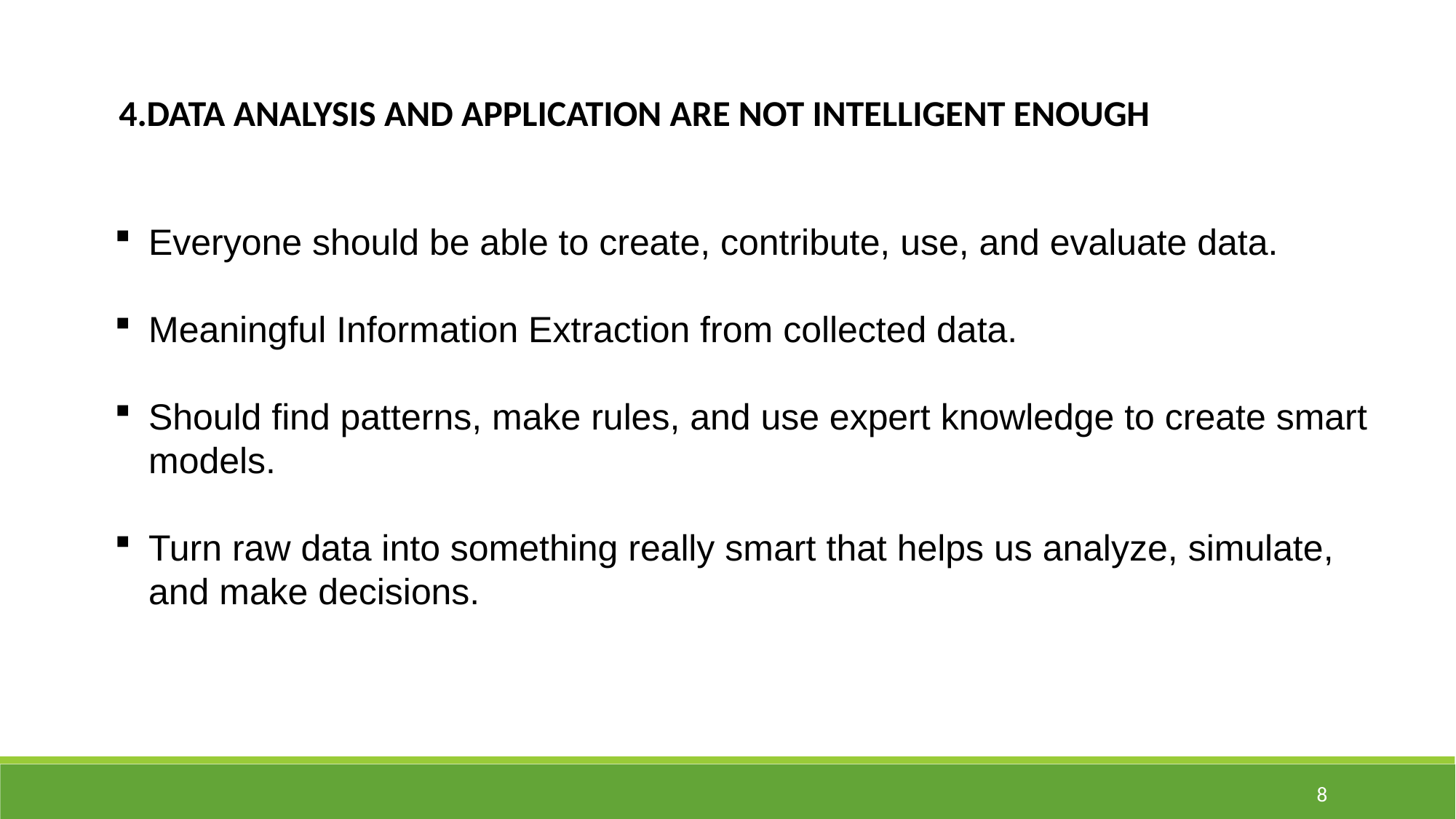

4.DATA ANALYSIS AND APPLICATION ARE NOT INTELLIGENT ENOUGH
Everyone should be able to create, contribute, use, and evaluate data.

Meaningful Information Extraction from collected data.

Should find patterns, make rules, and use expert knowledge to create smart models.

Turn raw data into something really smart that helps us analyze, simulate, and make decisions.
8